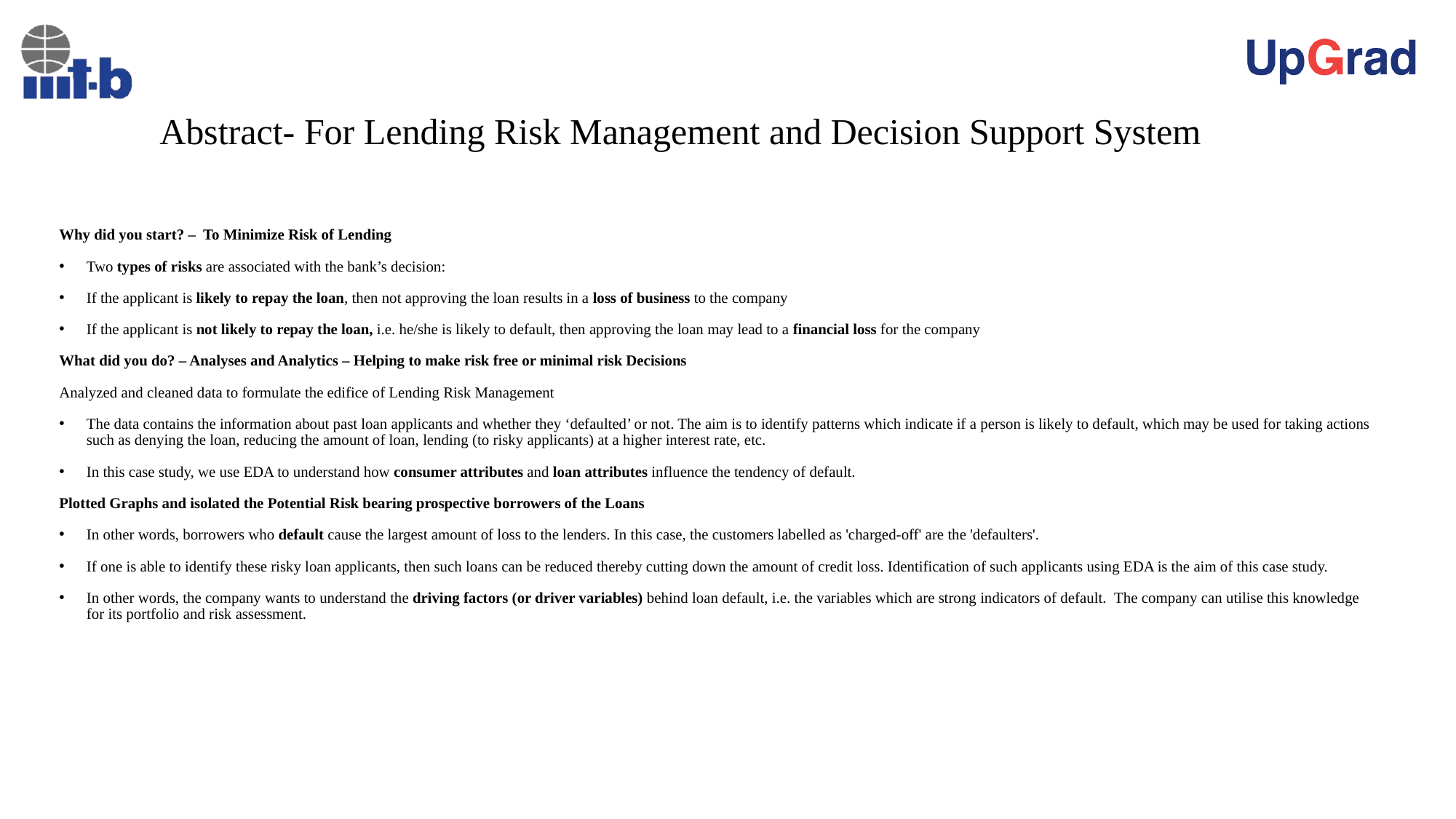

# Abstract- For Lending Risk Management and Decision Support System
Why did you start? –  To Minimize Risk of Lending
Two types of risks are associated with the bank’s decision:
If the applicant is likely to repay the loan, then not approving the loan results in a loss of business to the company
If the applicant is not likely to repay the loan, i.e. he/she is likely to default, then approving the loan may lead to a financial loss for the company
What did you do? – Analyses and Analytics – Helping to make risk free or minimal risk Decisions
Analyzed and cleaned data to formulate the edifice of Lending Risk Management
The data contains the information about past loan applicants and whether they ‘defaulted’ or not. The aim is to identify patterns which indicate if a person is likely to default, which may be used for taking actions such as denying the loan, reducing the amount of loan, lending (to risky applicants) at a higher interest rate, etc.
In this case study, we use EDA to understand how consumer attributes and loan attributes influence the tendency of default.
Plotted Graphs and isolated the Potential Risk bearing prospective borrowers of the Loans
In other words, borrowers who default cause the largest amount of loss to the lenders. In this case, the customers labelled as 'charged-off' are the 'defaulters'.
If one is able to identify these risky loan applicants, then such loans can be reduced thereby cutting down the amount of credit loss. Identification of such applicants using EDA is the aim of this case study.
In other words, the company wants to understand the driving factors (or driver variables) behind loan default, i.e. the variables which are strong indicators of default.  The company can utilise this knowledge for its portfolio and risk assessment.

What did you find?
  Considering that Spark Funds wants to invest between 5 to 15 million USD per investment round, the investment type most suitable is Venture Funds
  Top English speaking country is USA followed by Great Britain and India